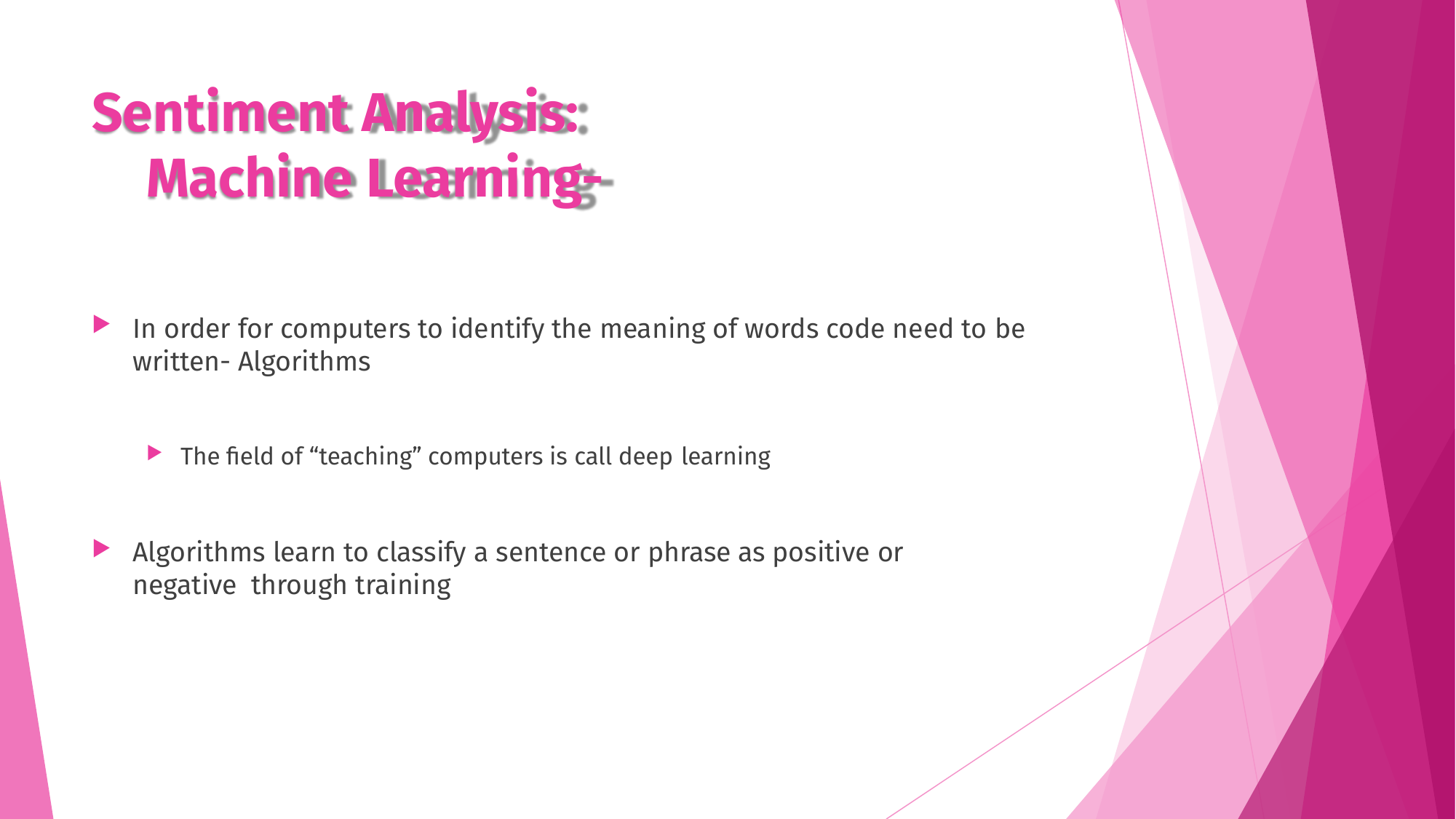

# Sentiment Analysis:  Machine Learning-

In order for computers to identify the meaning of words code need to be
written- Algorithms

The field of “teaching” computers is call deep learning

Algorithms learn to classify a sentence or phrase as positive or negative  through training